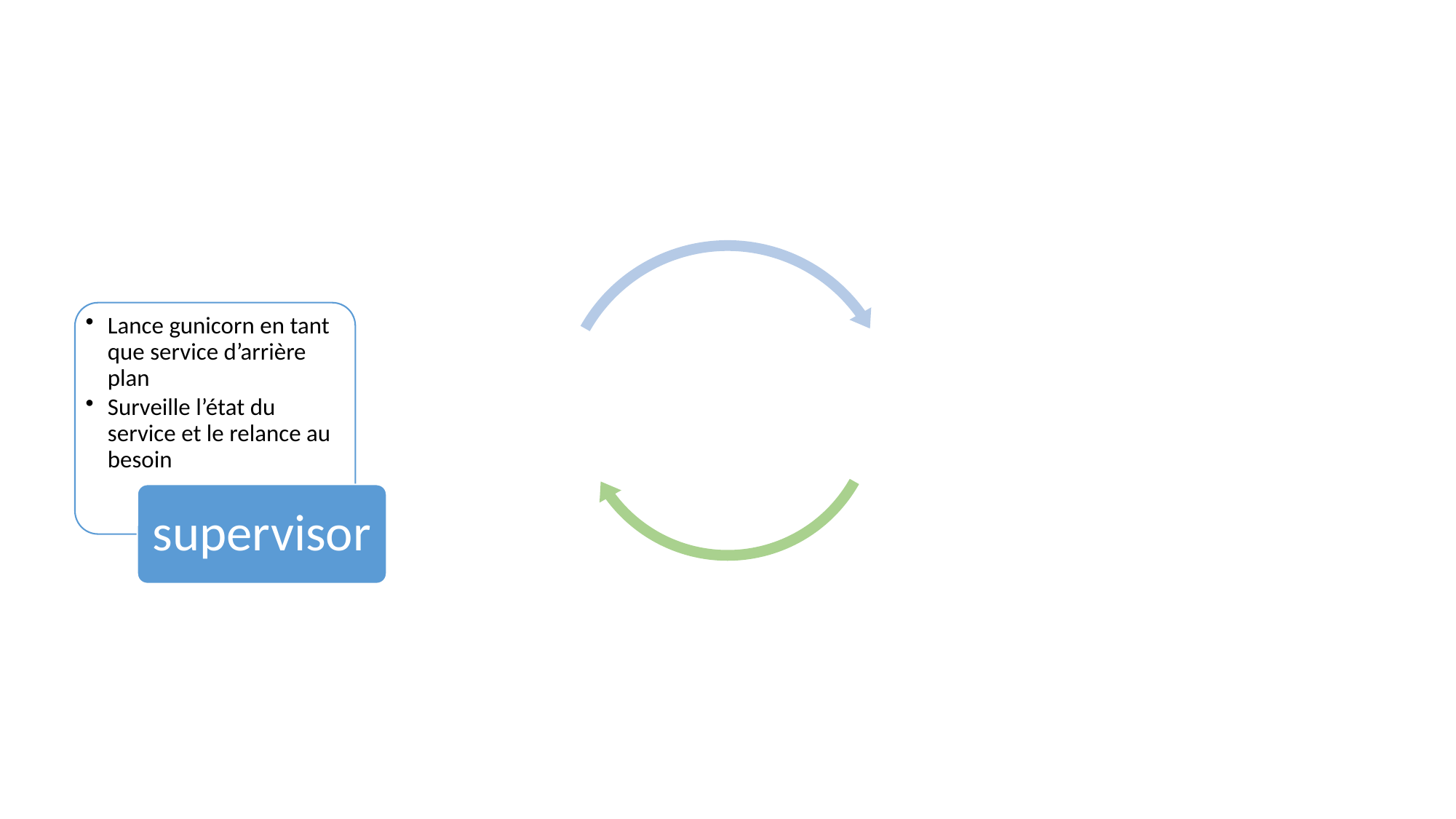

Lance gunicorn en tant que service d’arrière plan
Surveille l’état du service et le relance au besoin

supervisor